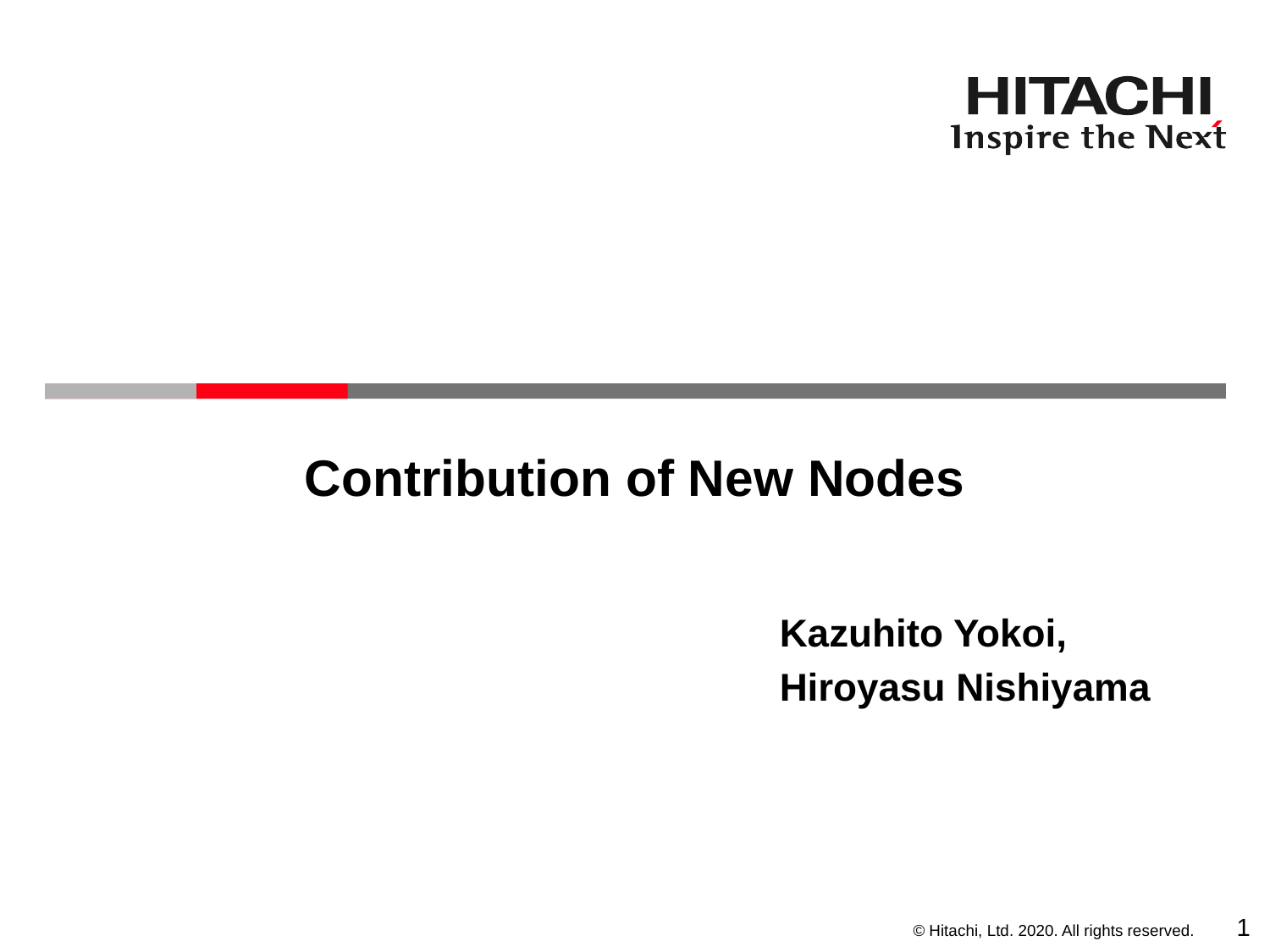

# Contribution of New Nodes
Kazuhito Yokoi,
Hiroyasu Nishiyama
1